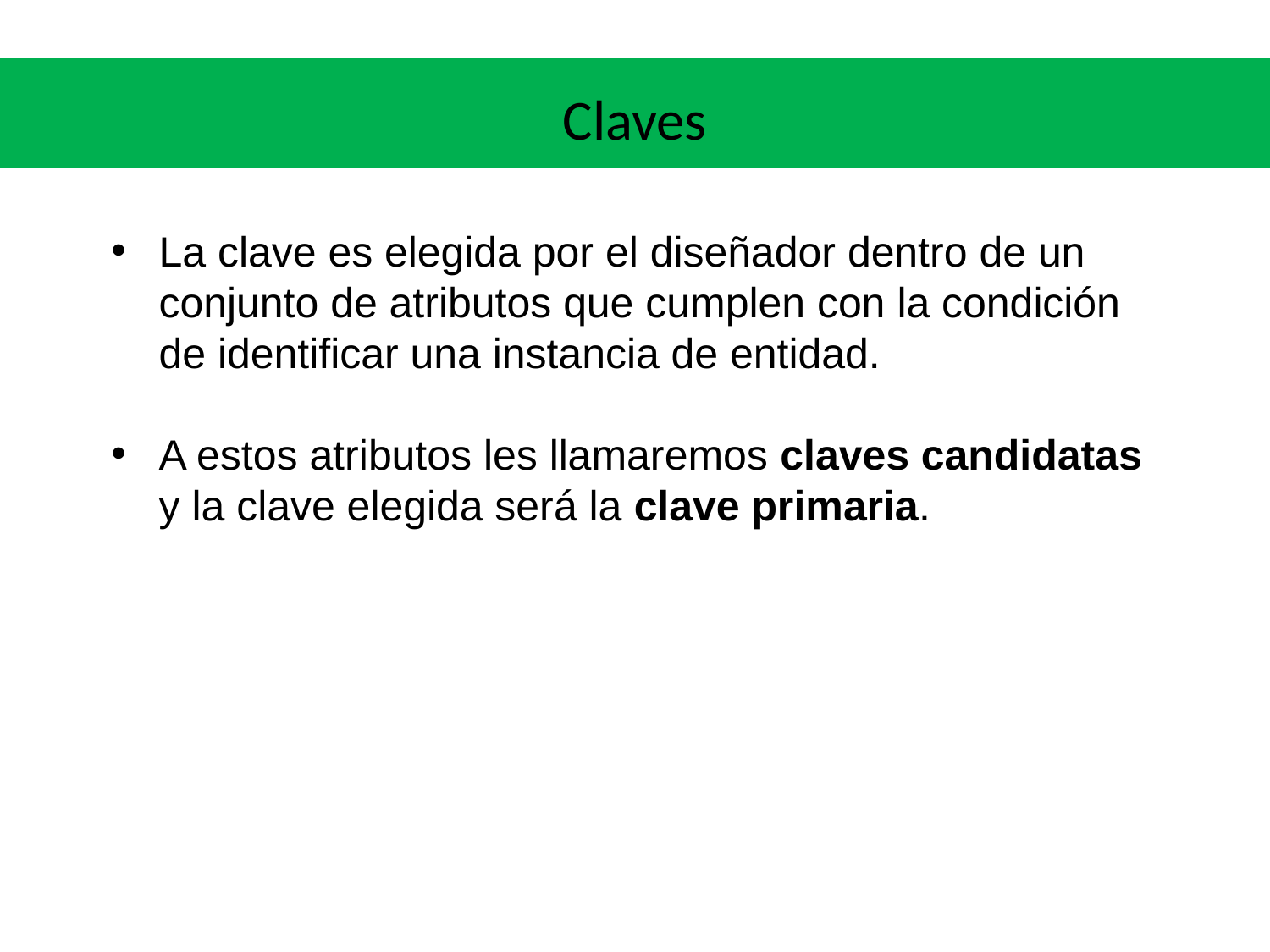

# Claves

La clave es elegida por el diseñador dentro de un conjunto de atributos que cumplen con la condición de identificar una instancia de entidad.

A estos atributos les llamaremos claves candidatas y la clave elegida será la clave primaria.